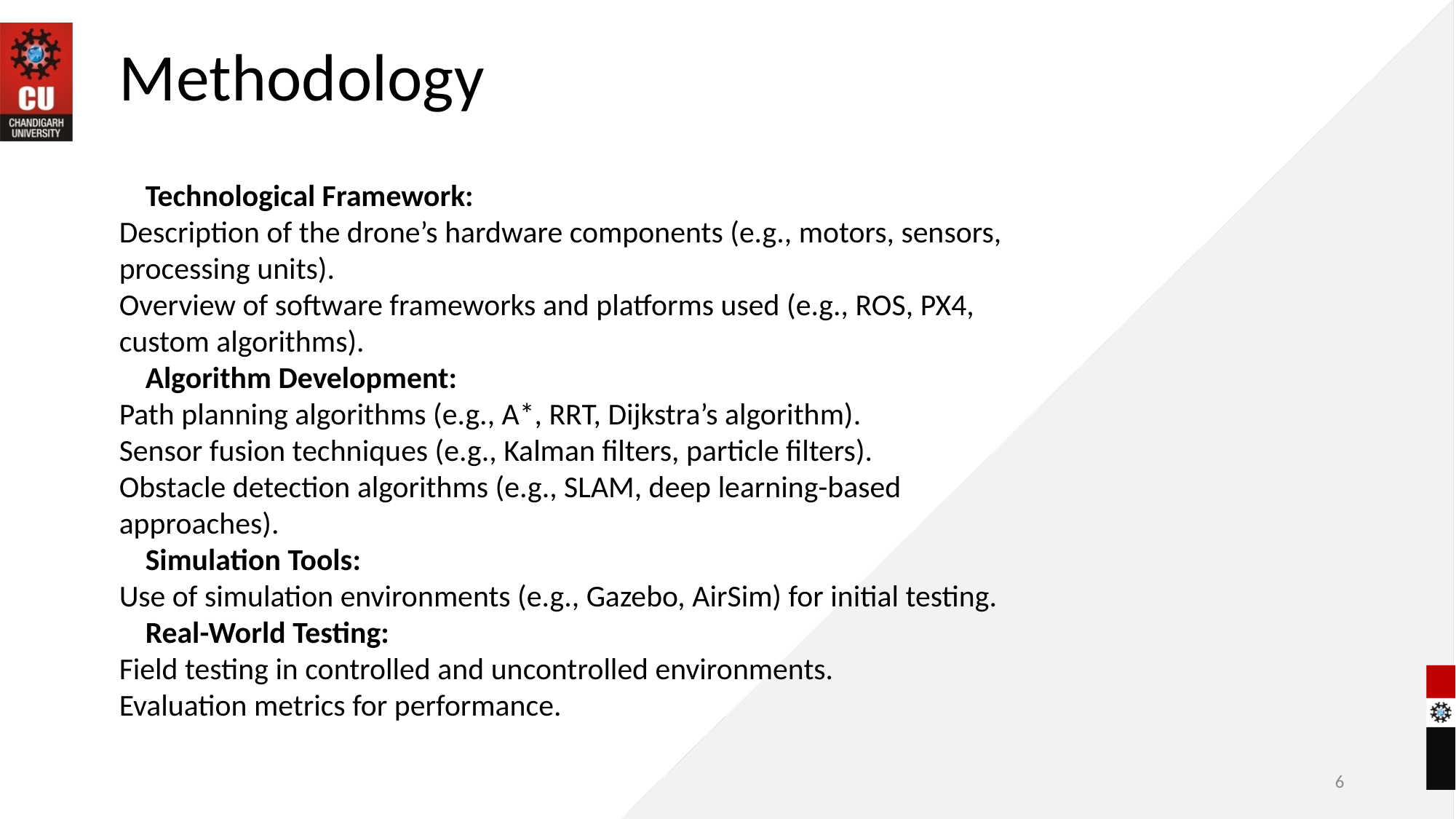

# Methodology

Technological Framework:
Description of the drone’s hardware components (e.g., motors, sensors, processing units).
Overview of software frameworks and platforms used (e.g., ROS, PX4, custom algorithms).
Algorithm Development:
Path planning algorithms (e.g., A*, RRT, Dijkstra’s algorithm).
Sensor fusion techniques (e.g., Kalman filters, particle filters).
Obstacle detection algorithms (e.g., SLAM, deep learning-based approaches).
Simulation Tools:
Use of simulation environments (e.g., Gazebo, AirSim) for initial testing.
Real-World Testing:
Field testing in controlled and uncontrolled environments.
Evaluation metrics for performance.
6